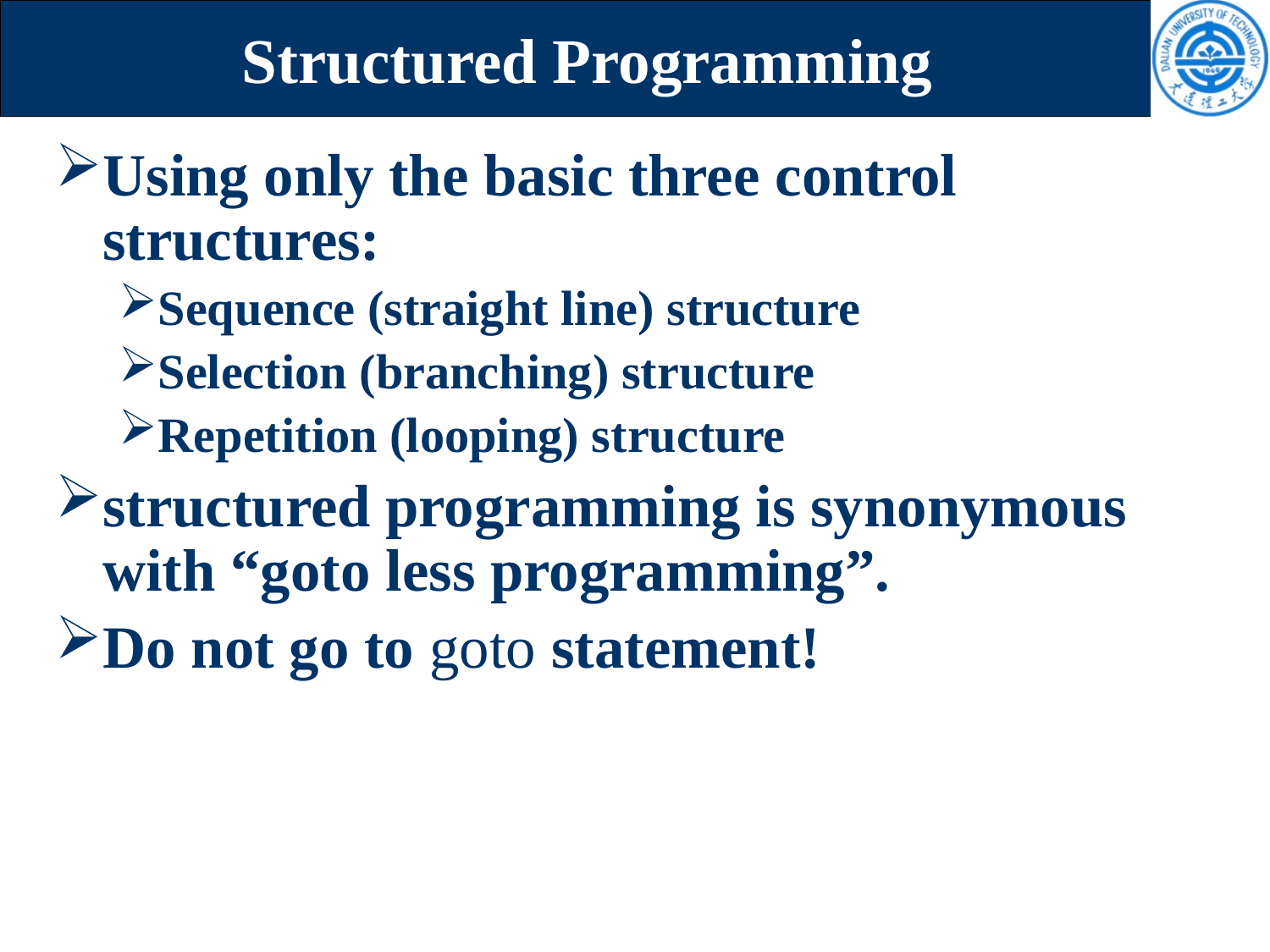

# Structured Programming
Using only the basic three control structures:
Sequence (straight line) structure
Selection (branching) structure
Repetition (looping) structure
structured programming is synonymous with “goto less programming”.
Do not go to goto statement!